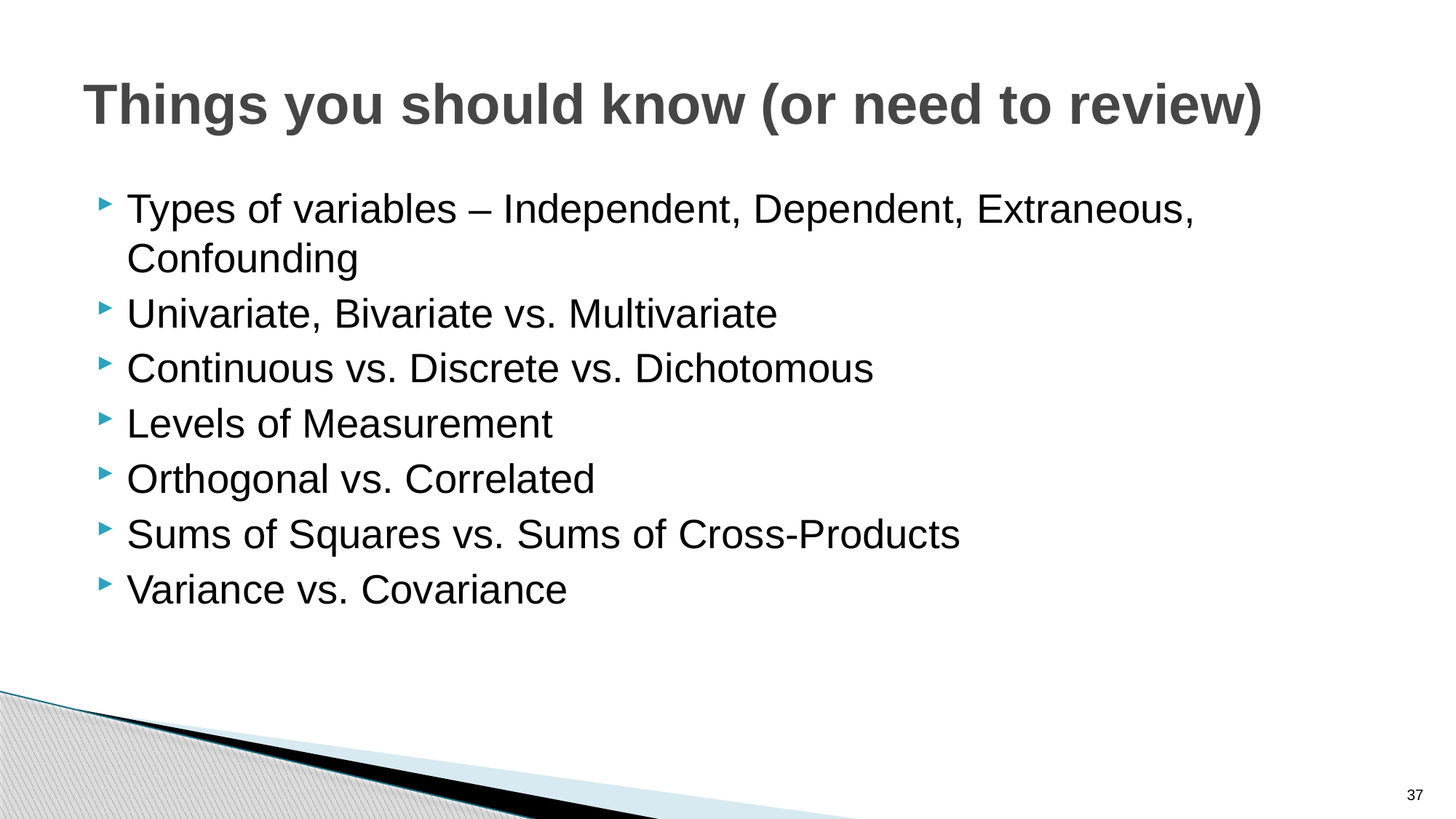

# Things you should know (or need to review)
Types of variables – Independent, Dependent, Extraneous, Confounding
Univariate, Bivariate vs. Multivariate
Continuous vs. Discrete vs. Dichotomous
Levels of Measurement
Orthogonal vs. Correlated
Sums of Squares vs. Sums of Cross-Products
Variance vs. Covariance
37